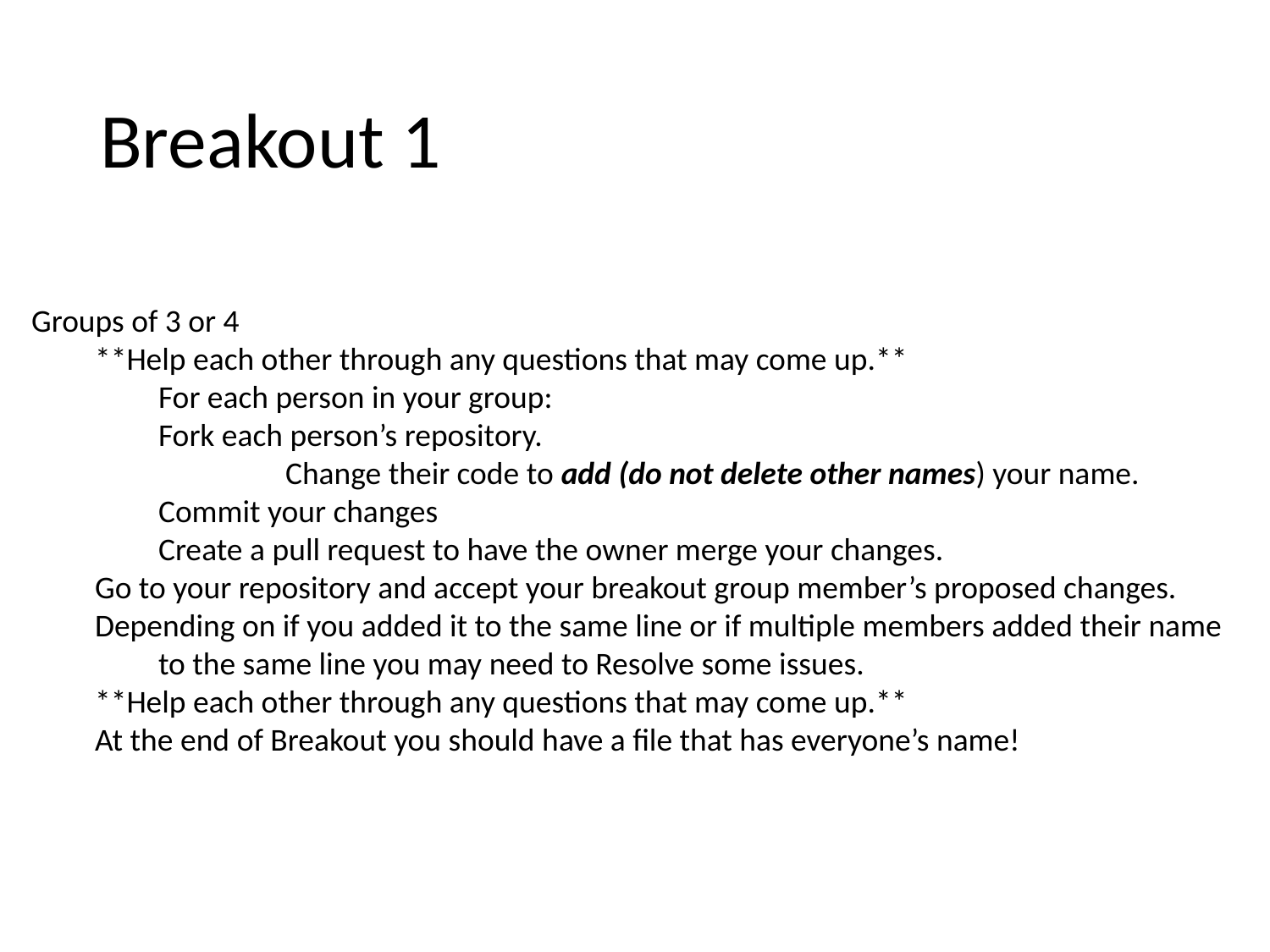

# Breakout 1
Groups of 3 or 4
**Help each other through any questions that may come up.**
	For each person in your group:
Fork each person’s repository.
		Change their code to add (do not delete other names) your name.
Commit your changes
Create a pull request to have the owner merge your changes.
Go to your repository and accept your breakout group member’s proposed changes.
Depending on if you added it to the same line or if multiple members added their name
to the same line you may need to Resolve some issues.
**Help each other through any questions that may come up.**
At the end of Breakout you should have a file that has everyone’s name!